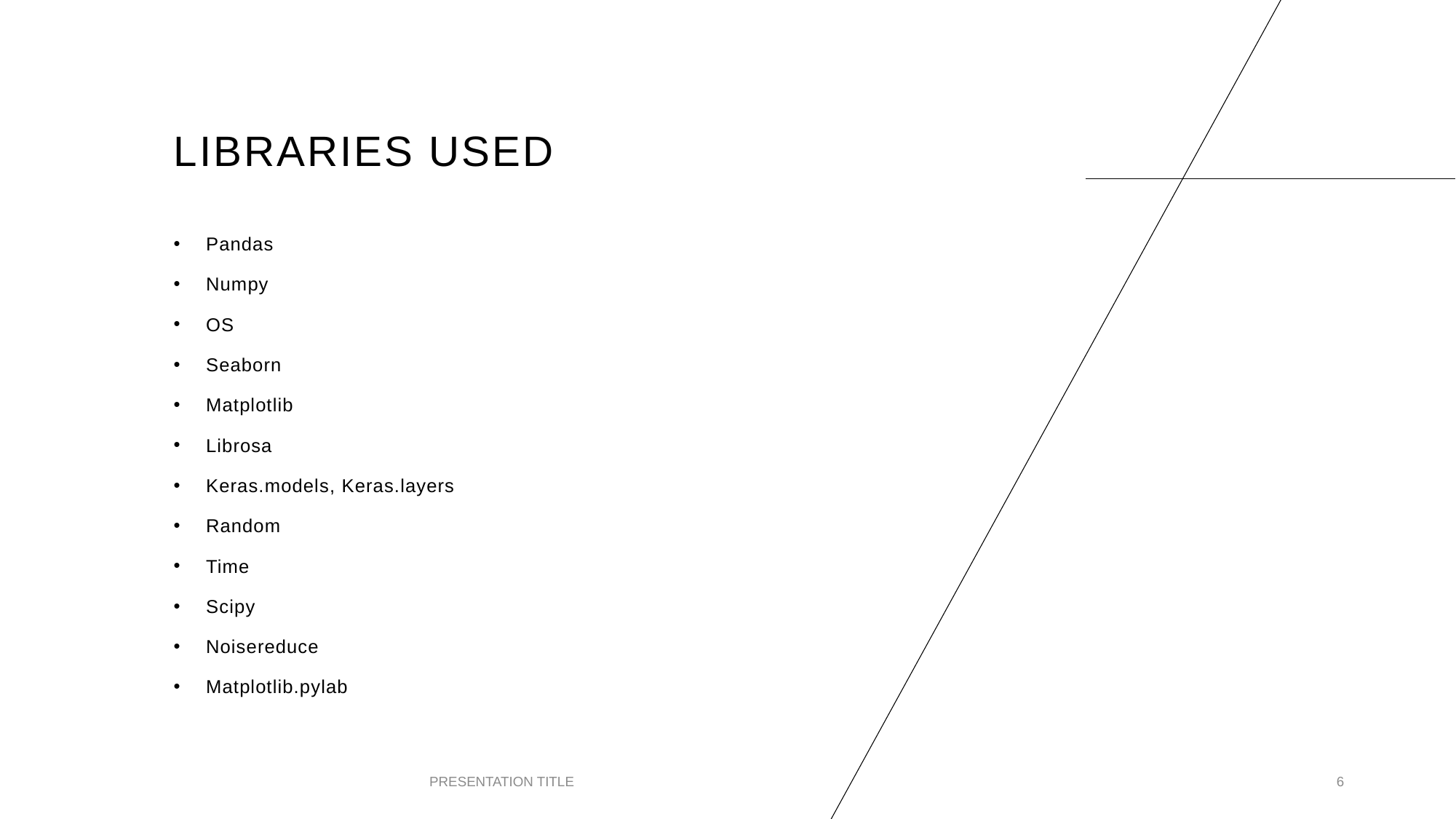

# Libraries Used
Pandas
Numpy
OS
Seaborn
Matplotlib
Librosa
Keras.models, Keras.layers
Random
Time
Scipy
Noisereduce
Matplotlib.pylab
PRESENTATION TITLE
6